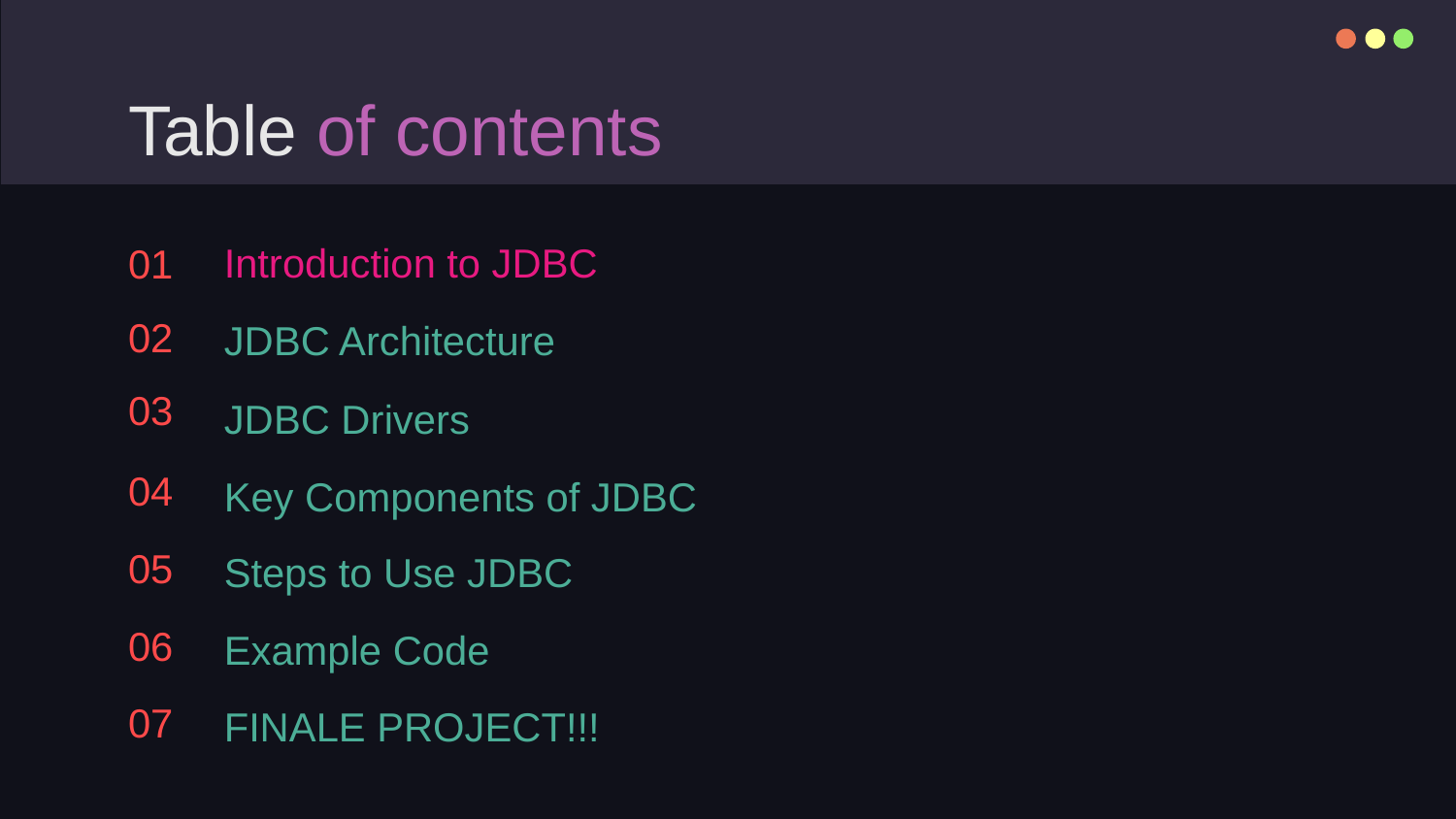

# Table of contents
Introduction to JDBC
01
JDBC Architecture
02
JDBC Drivers
03
Key Components of JDBC
04
Steps to Use JDBC
05
Example Code
06
FINALE PROJECT!!!
07